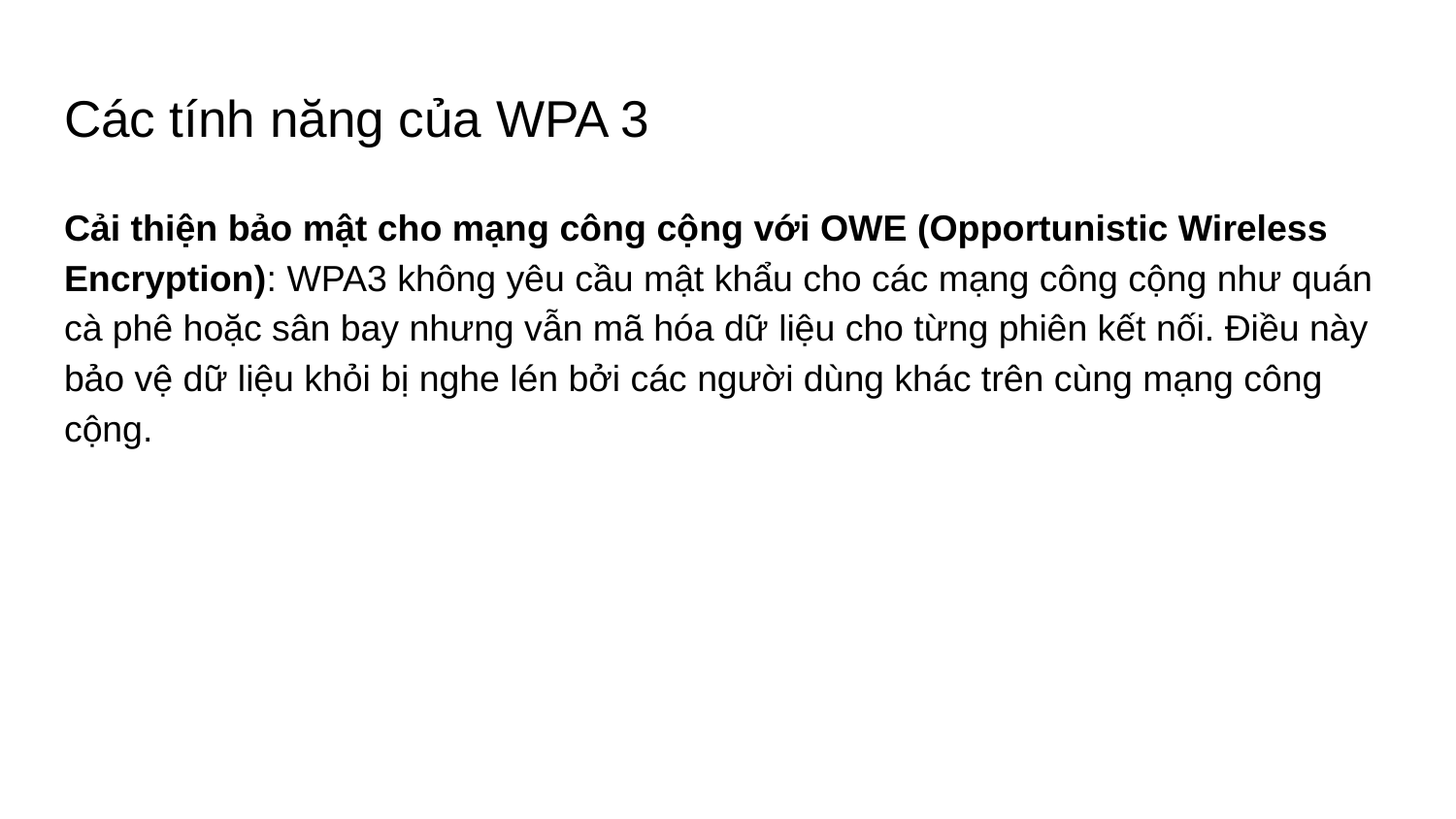

# Các tính năng của WPA 3
Cải thiện bảo mật cho mạng công cộng với OWE (Opportunistic Wireless Encryption): WPA3 không yêu cầu mật khẩu cho các mạng công cộng như quán cà phê hoặc sân bay nhưng vẫn mã hóa dữ liệu cho từng phiên kết nối. Điều này bảo vệ dữ liệu khỏi bị nghe lén bởi các người dùng khác trên cùng mạng công cộng.